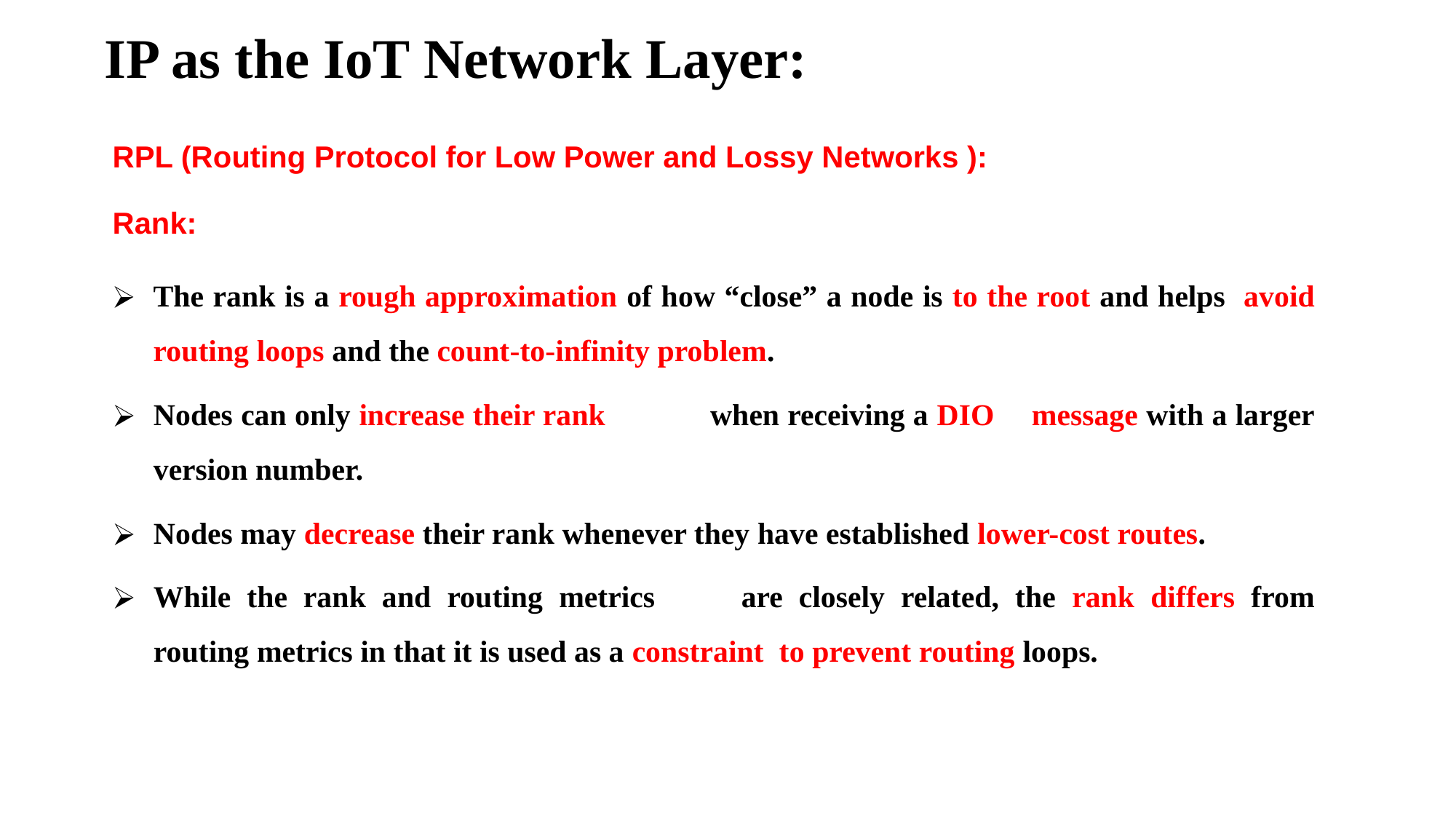

# IP as the IoT Network Layer:

RPL (Routing Protocol for Low Power and Lossy Networks ):
Rank:
The rank is a rough approximation of how “close” a node is to the root and helps  avoid routing loops and the count-to-infinity problem.
Nodes can only increase their rank	 when receiving a DIO	message with a larger version number.
Nodes may decrease their rank whenever they have established lower-cost routes.
While the rank and routing metrics	are closely related, the rank differs from routing metrics in that it is used as a constraint  to prevent routing loops.